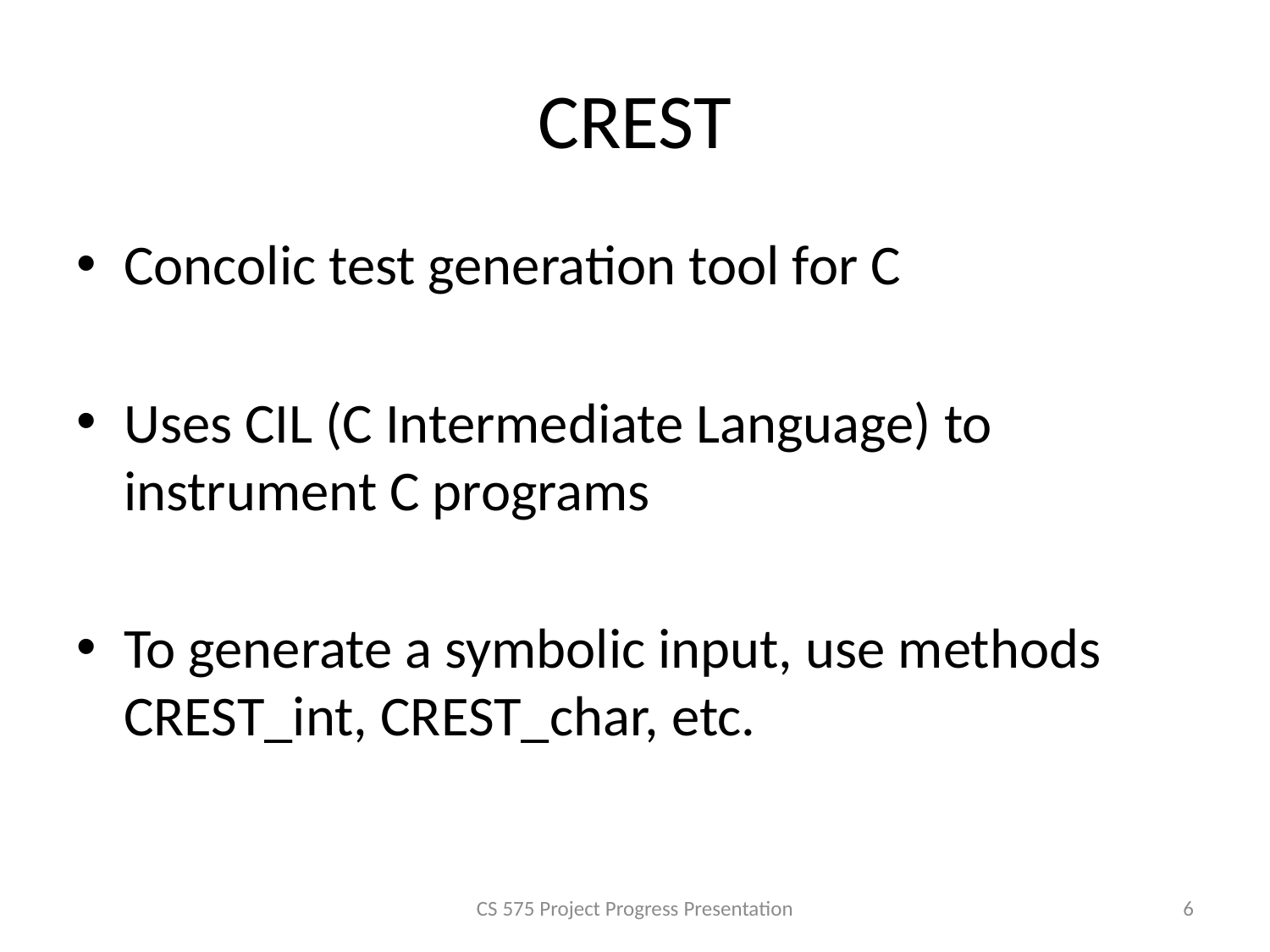

# CREST
Concolic test generation tool for C

Uses CIL (C Intermediate Language) to instrument C programs

To generate a symbolic input, use methods CREST_int, CREST_char, etc.

CS 575 Project Progress Presentation
6